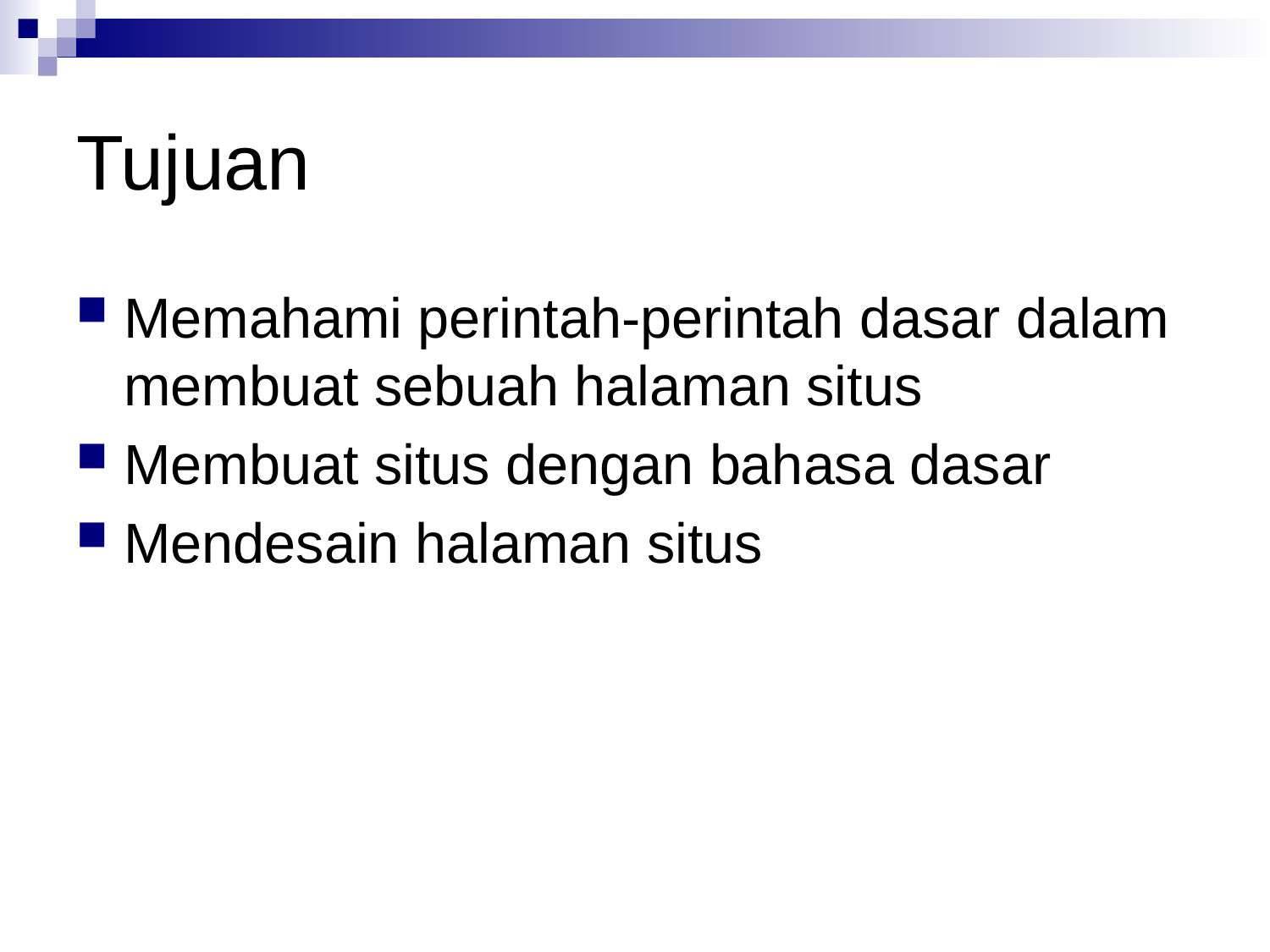

# Tujuan
Memahami perintah-perintah dasar dalam membuat sebuah halaman situs
Membuat situs dengan bahasa dasar
Mendesain halaman situs